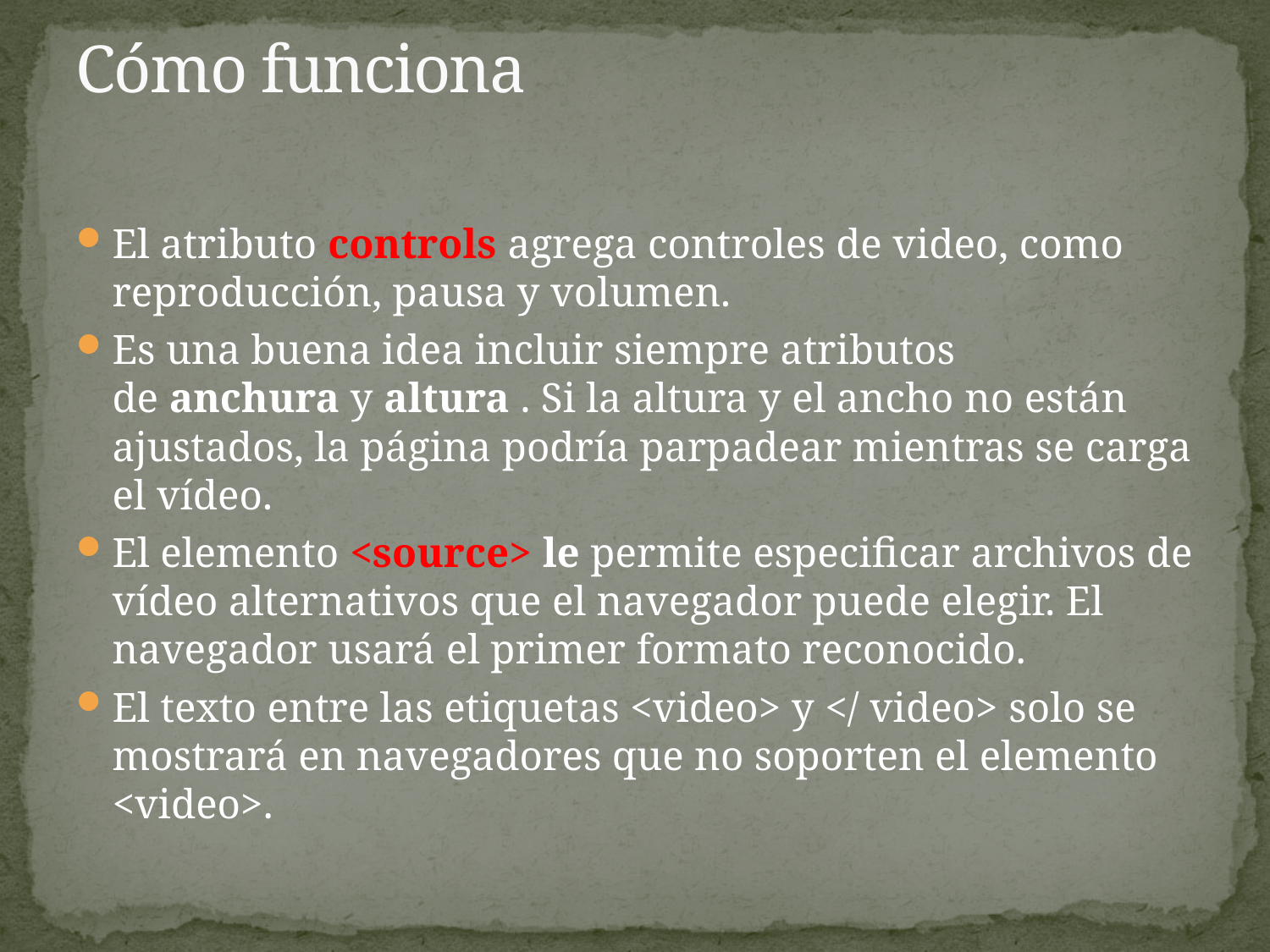

# Cómo funciona
El atributo controls agrega controles de video, como reproducción, pausa y volumen.
Es una buena idea incluir siempre atributos de anchura y altura . Si la altura y el ancho no están ajustados, la página podría parpadear mientras se carga el vídeo.
El elemento <source> le permite especificar archivos de vídeo alternativos que el navegador puede elegir. El navegador usará el primer formato reconocido.
El texto entre las etiquetas <video> y </ video> solo se mostrará en navegadores que no soporten el elemento <video>.